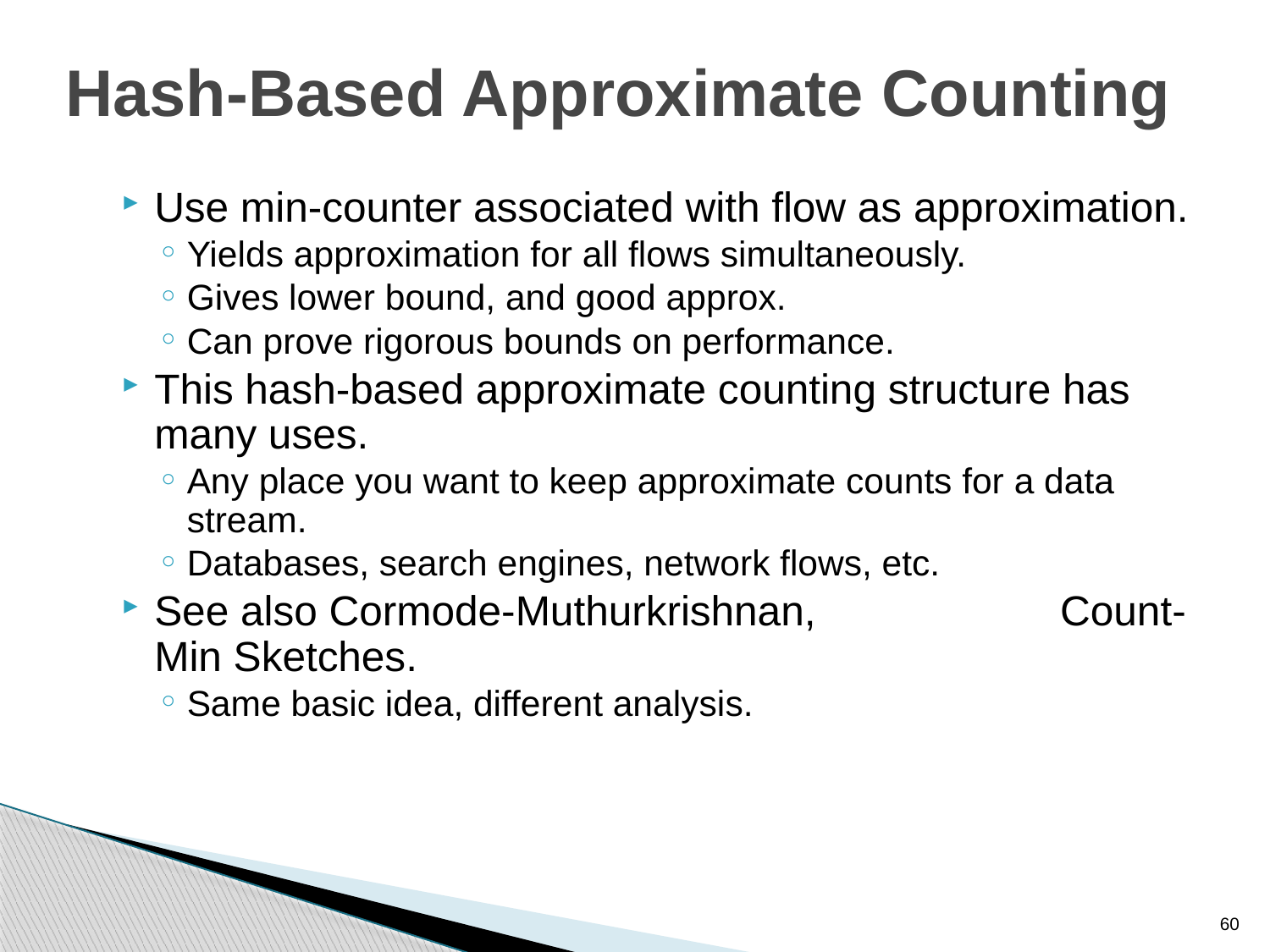

# Hash-Based Approximate Counting
Use min-counter associated with flow as approximation.
Yields approximation for all flows simultaneously.
Gives lower bound, and good approx.
Can prove rigorous bounds on performance.
This hash-based approximate counting structure has many uses.
Any place you want to keep approximate counts for a data stream.
Databases, search engines, network flows, etc.
See also Cormode-Muthurkrishnan,                     Count-Min Sketches.
Same basic idea, different analysis.
60